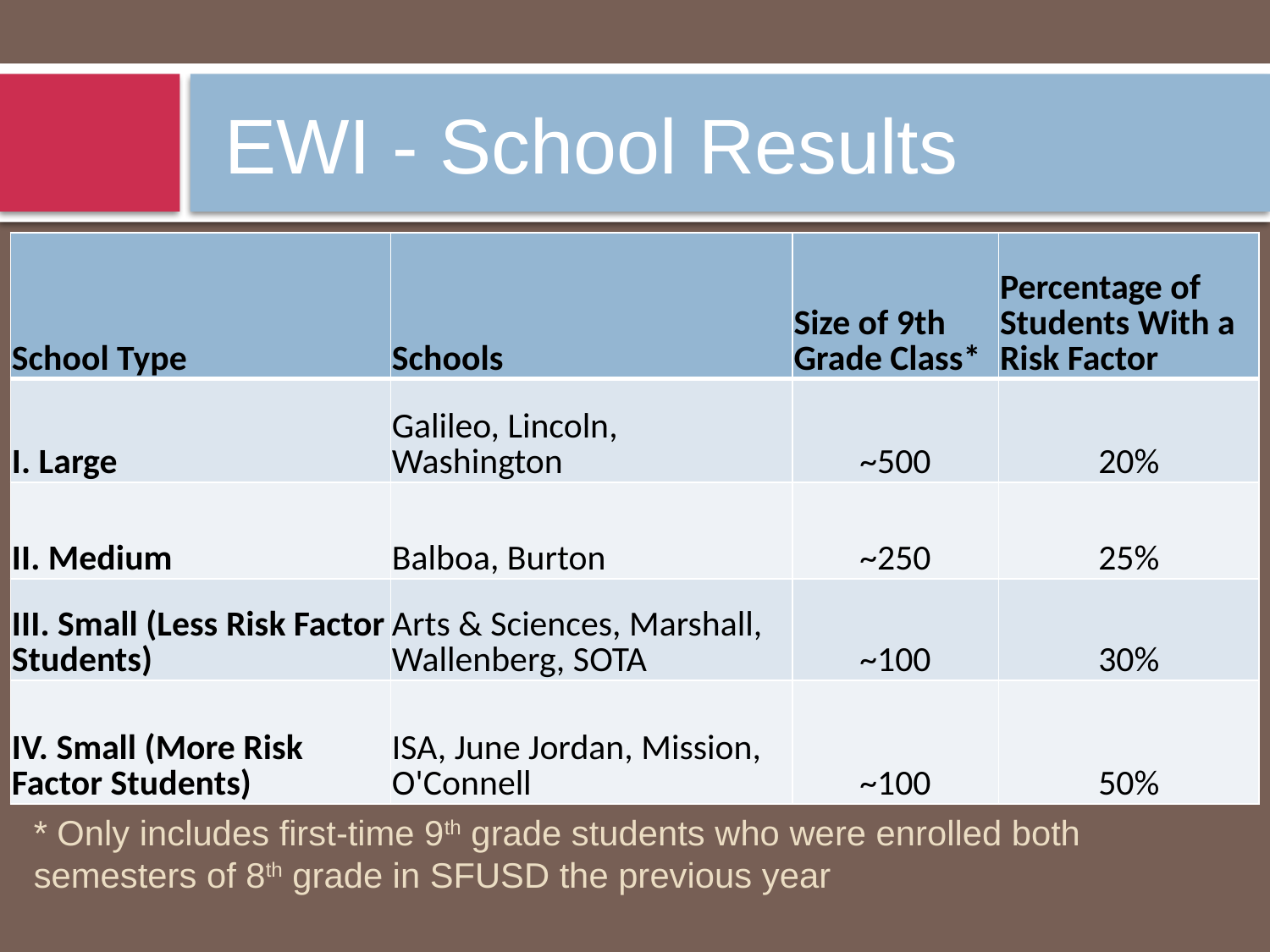

# EWI - School Results
| School Type | Schools | Size of 9th Grade Class\* | Percentage of Students With a Risk Factor |
| --- | --- | --- | --- |
| I. Large | Galileo, Lincoln, Washington | ~500 | 20% |
| II. Medium | Balboa, Burton | ~250 | 25% |
| III. Small (Less Risk Factor Students) | Arts & Sciences, Marshall, Wallenberg, SOTA | ~100 | 30% |
| IV. Small (More Risk Factor Students) | ISA, June Jordan, Mission, O'Connell | ~100 | 50% |
* Only includes first-time 9th grade students who were enrolled both semesters of 8th grade in SFUSD the previous year